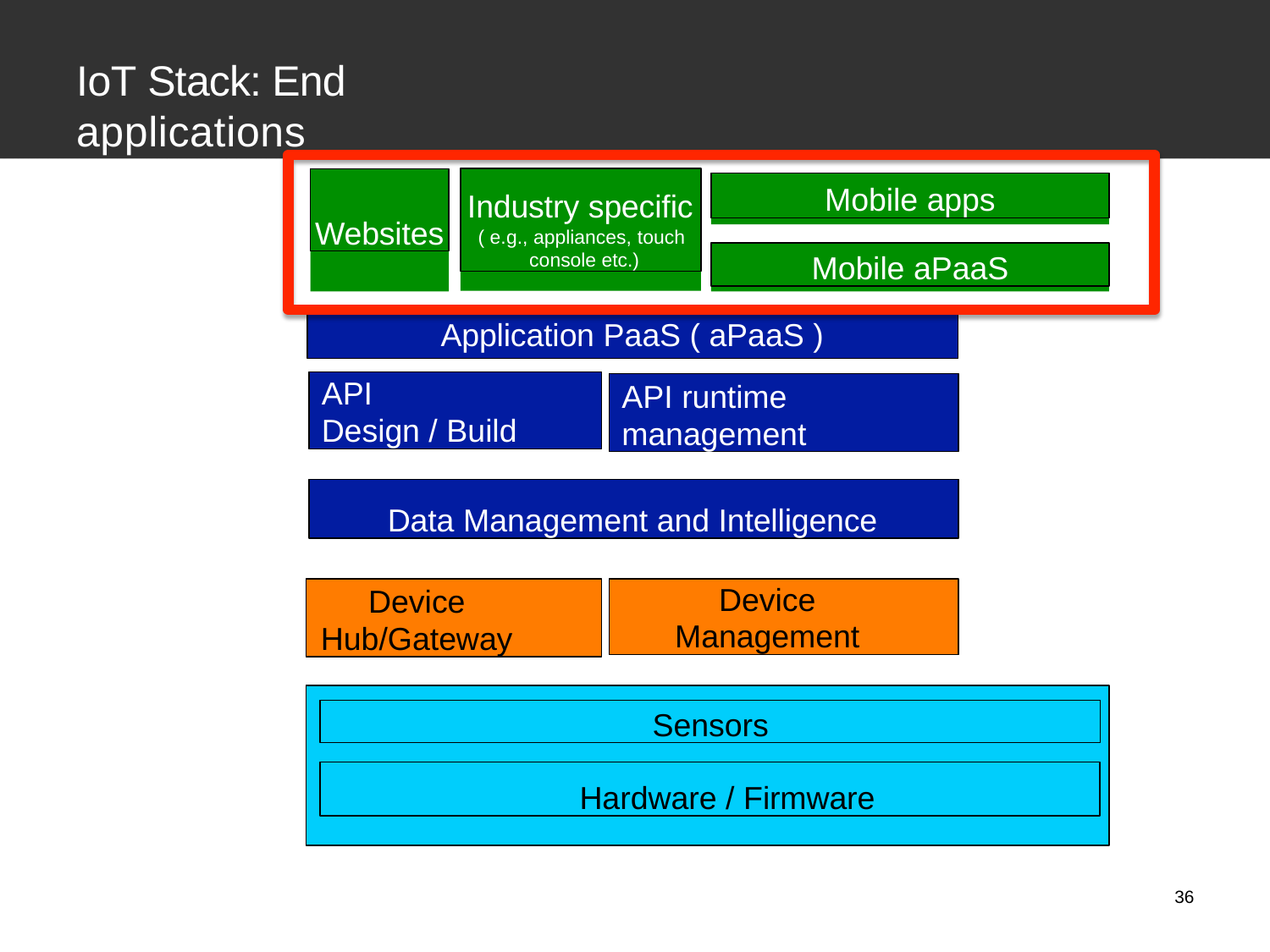

# IoT Stack: End applications

Industry specific
( e.g., appliances, touch  console etc.)

Websites
Mobile apps

Mobile aPaaS

Application PaaS ( aPaaS )
API
Design / Build
API runtime  management
Data Management and Intelligence
Device  Hub/Gateway
Device  Management

Sensors

Hardware / Firmware
36